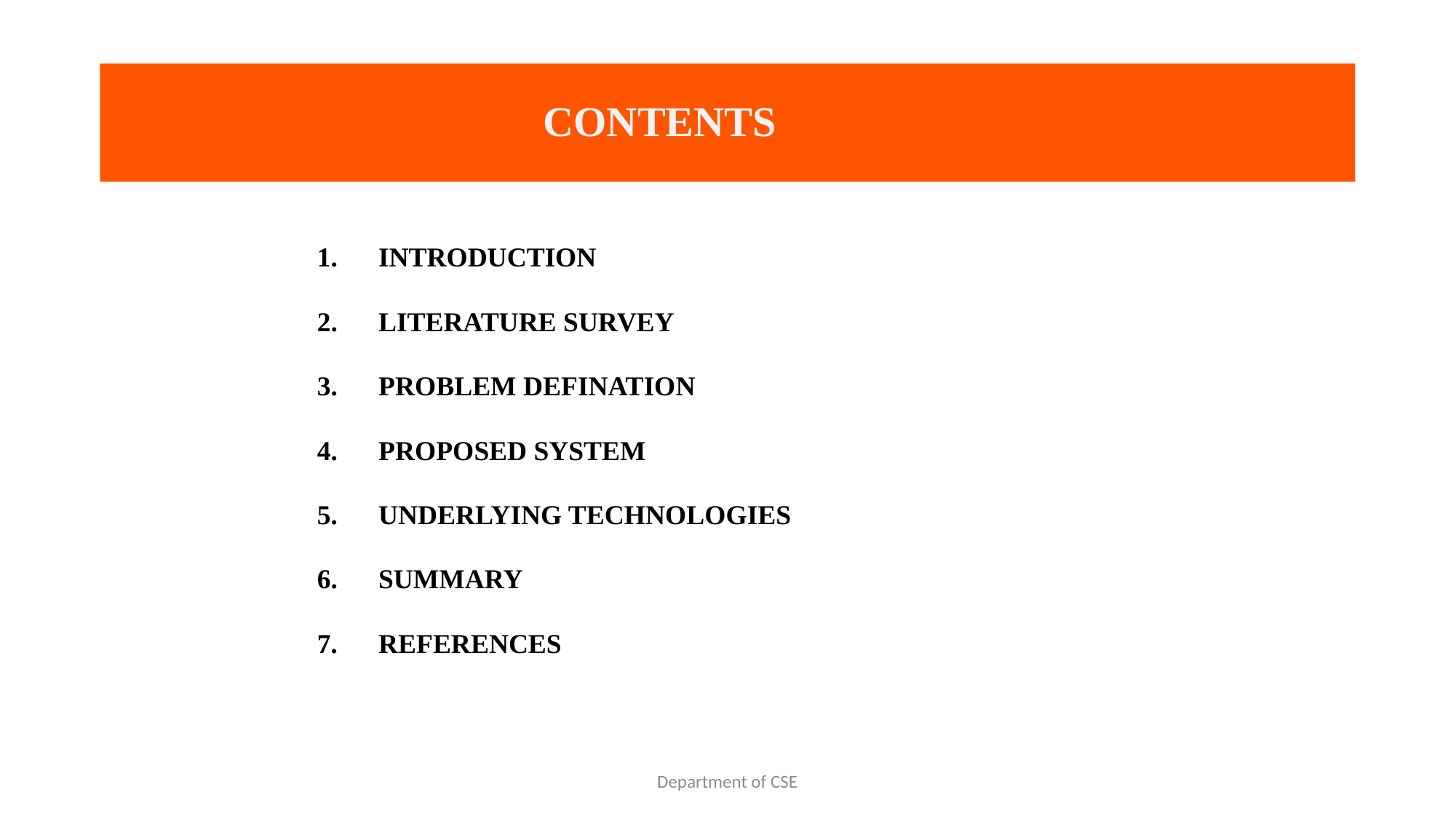

# CONTENT
                                         CONTENTS
INTRODUCTION
LITERATURE SURVEY
PROBLEM DEFINATION
PROPOSED SYSTEM
UNDERLYING TECHNOLOGIES
SUMMARY
REFERENCES
Department of CSE